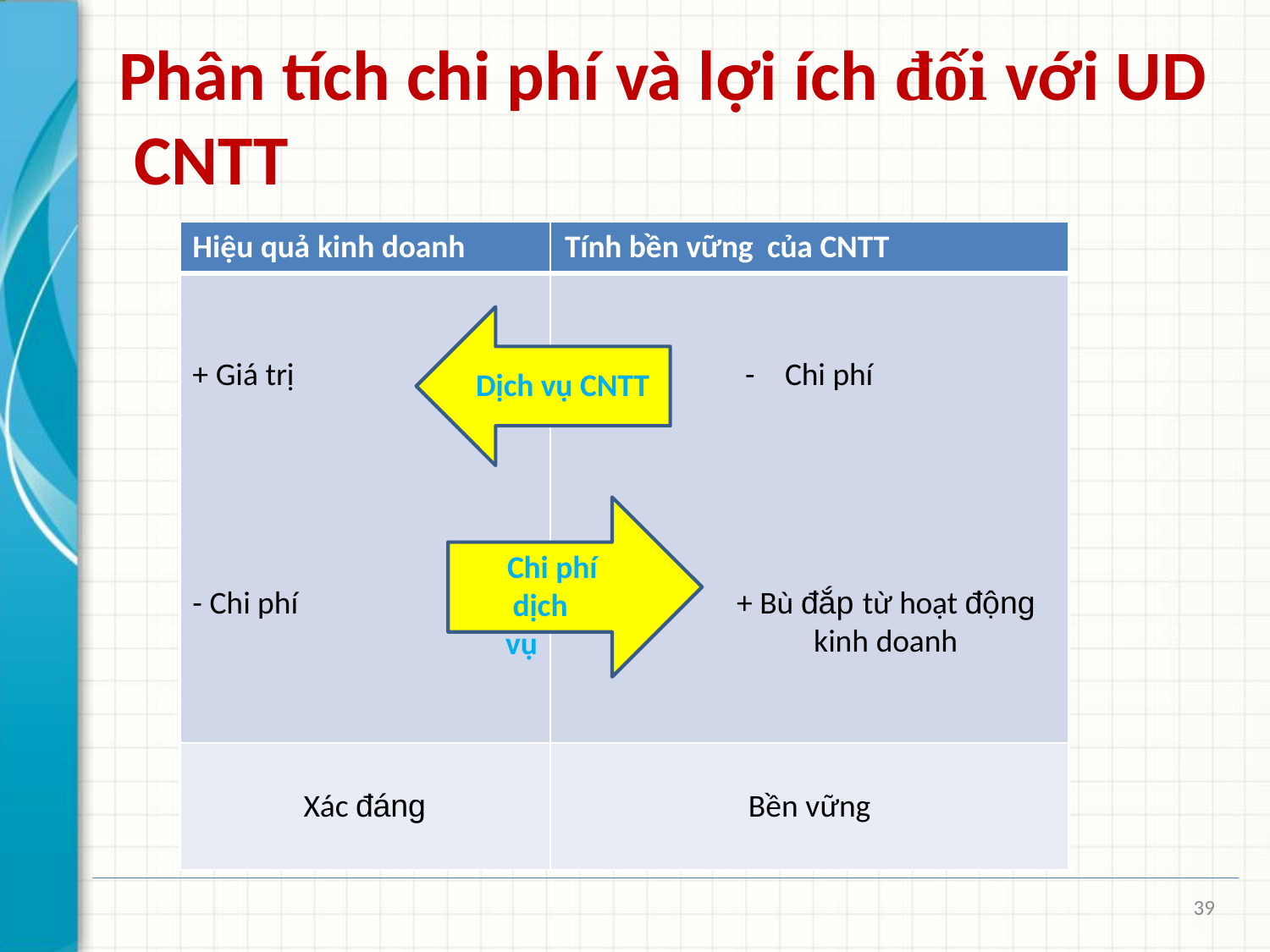

# Phân tích chi phí và lợi ích đối với UD  CNTT

Hiệu quả kinh doanh	Tính bền vững của CNTT

+ Giá trị
-	Chi phí
Dịch vụ CNTT

Chi phí  dịch vụ
- Chi phí
+ Bù đắp từ hoạt động
kinh doanh
Bền vững
Xác đáng

39